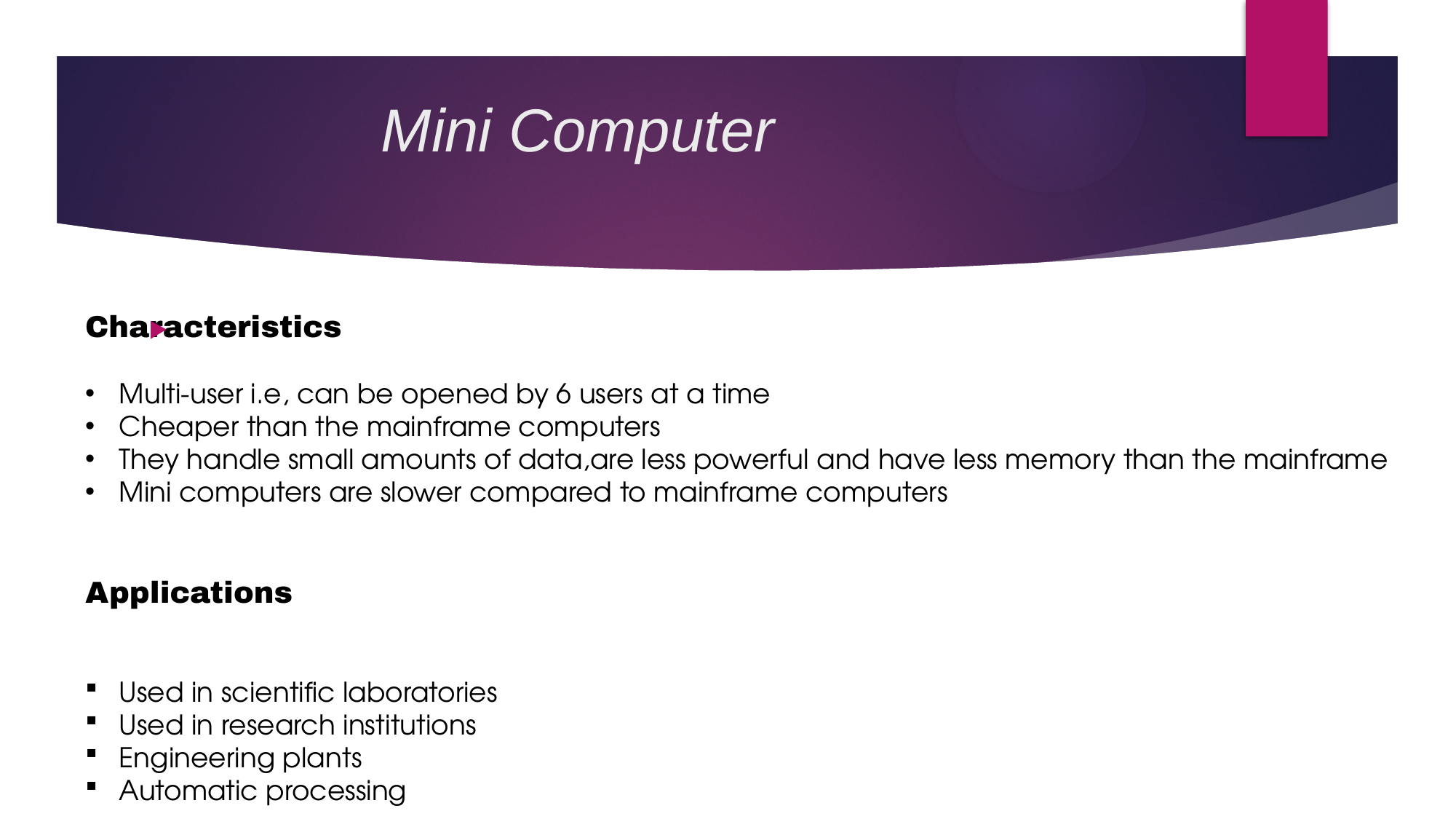

Mini Computer

Characteristics

Multi-user i.e, can be opened by 6 users at a time
Cheaper than the mainframe computers
They handle small amounts of data,are less powerful and have less memory than the mainframe
Mini computers are slower compared to mainframe computers

Applications

Used in scientific laboratories
Used in research institutions
Engineering plants
Automatic processing
#